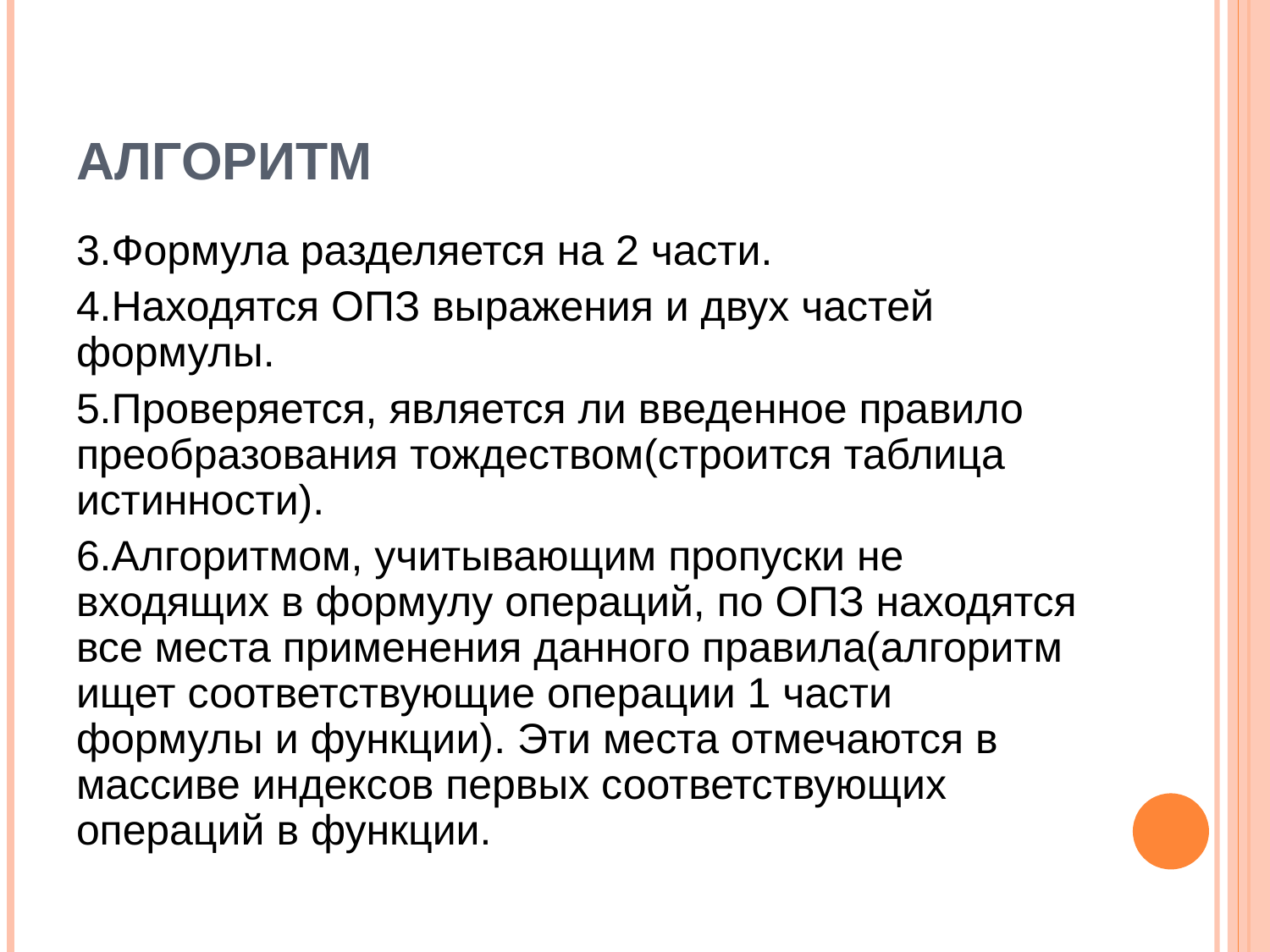

# Алгоритм
3.Формула разделяется на 2 части.
4.Находятся ОПЗ выражения и двух частей формулы.
5.Проверяется, является ли введенное правило преобразования тождеством(строится таблица истинности).
6.Алгоритмом, учитывающим пропуски не входящих в формулу операций, по ОПЗ находятся все места применения данного правила(алгоритм ищет соответствующие операции 1 части формулы и функции). Эти места отмечаются в массиве индексов первых соответствующих операций в функции.